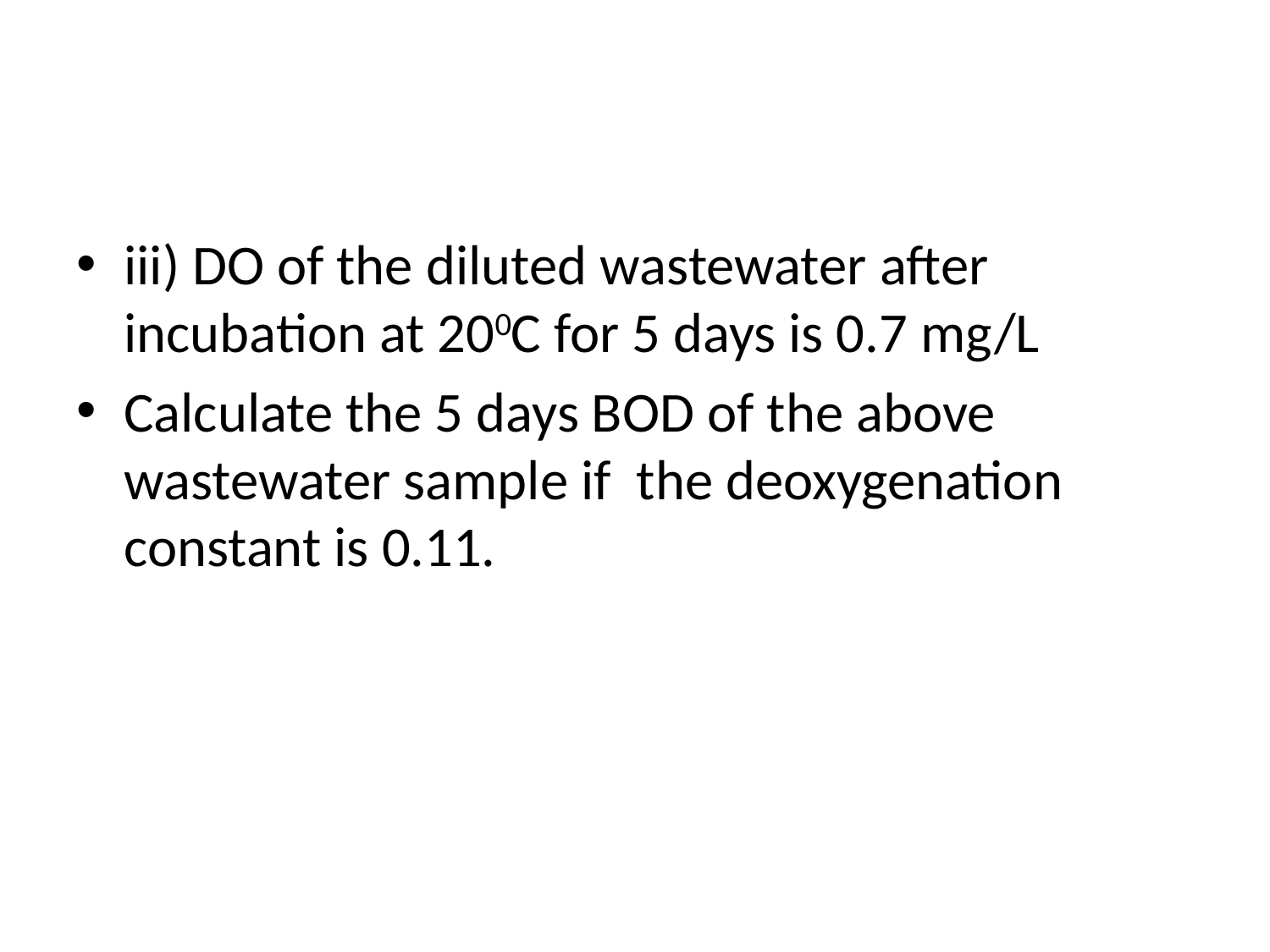

#
iii) DO of the diluted wastewater after incubation at 200C for 5 days is 0.7 mg/L
Calculate the 5 days BOD of the above wastewater sample if  the deoxygenation constant is 0.11.